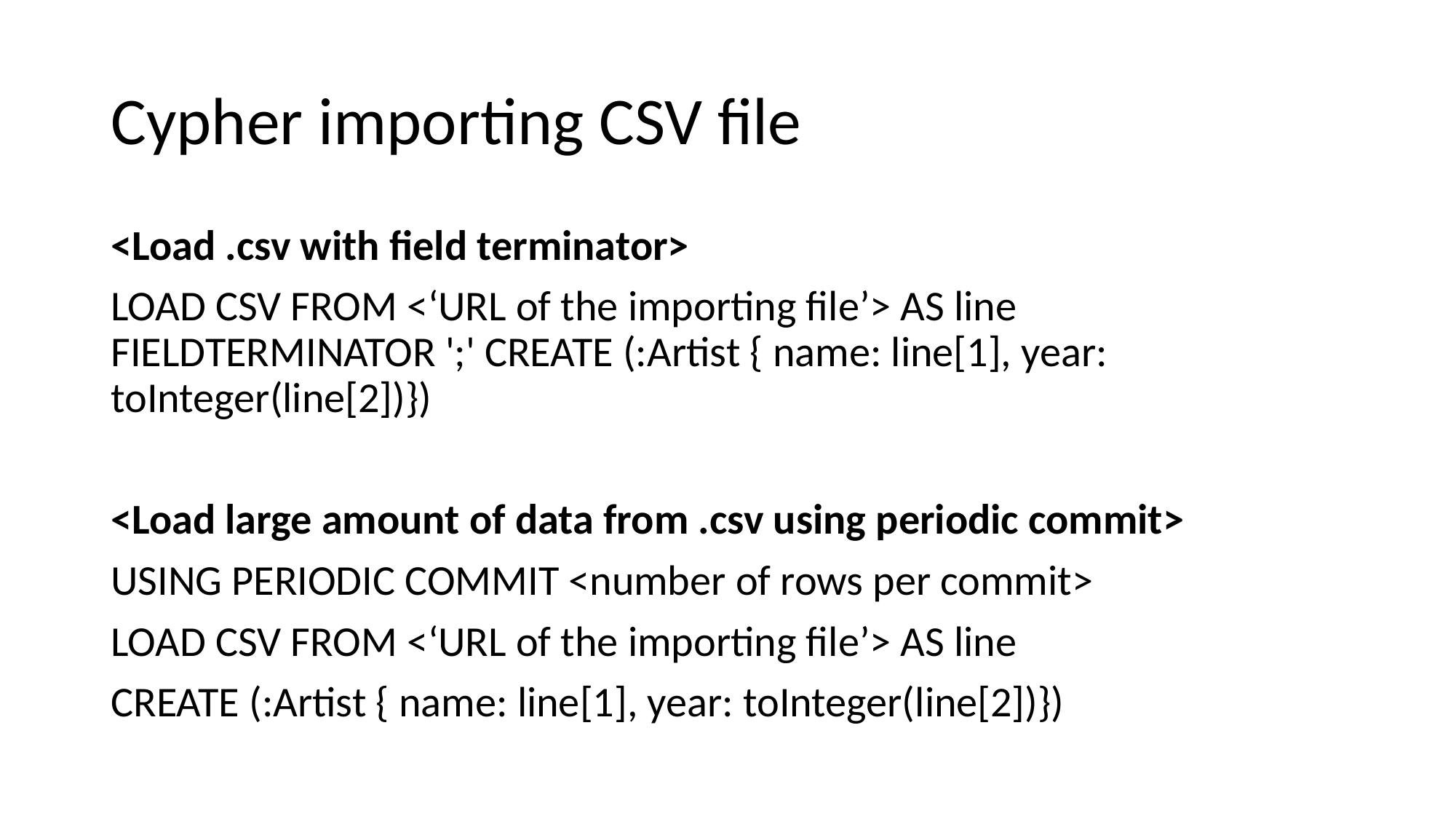

# Cypher importing CSV file
<Load .csv with field terminator>
LOAD CSV FROM <‘URL of the importing file’> AS line FIELDTERMINATOR ';' CREATE (:Artist { name: line[1], year: toInteger(line[2])})

<Load large amount of data from .csv using periodic commit>
USING PERIODIC COMMIT <number of rows per commit>
LOAD CSV FROM <‘URL of the importing file’> AS line
CREATE (:Artist { name: line[1], year: toInteger(line[2])})